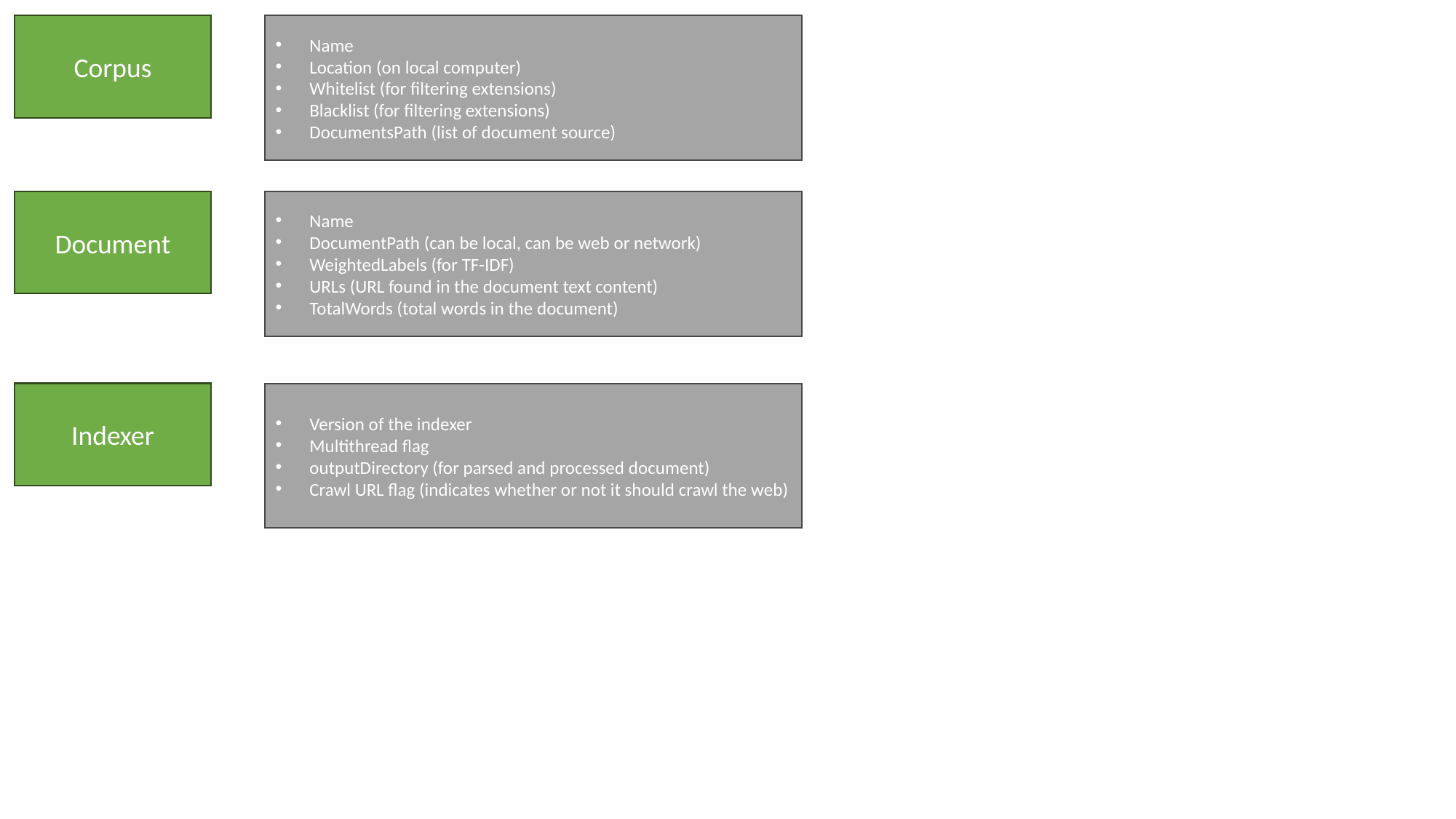

Corpus
Name
Location (on local computer)
Whitelist (for filtering extensions)
Blacklist (for filtering extensions)
DocumentsPath (list of document source)
Document
Name
DocumentPath (can be local, can be web or network)
WeightedLabels (for TF-IDF)
URLs (URL found in the document text content)
TotalWords (total words in the document)
Indexer
Version of the indexer
Multithread flag
outputDirectory (for parsed and processed document)
Crawl URL flag (indicates whether or not it should crawl the web)